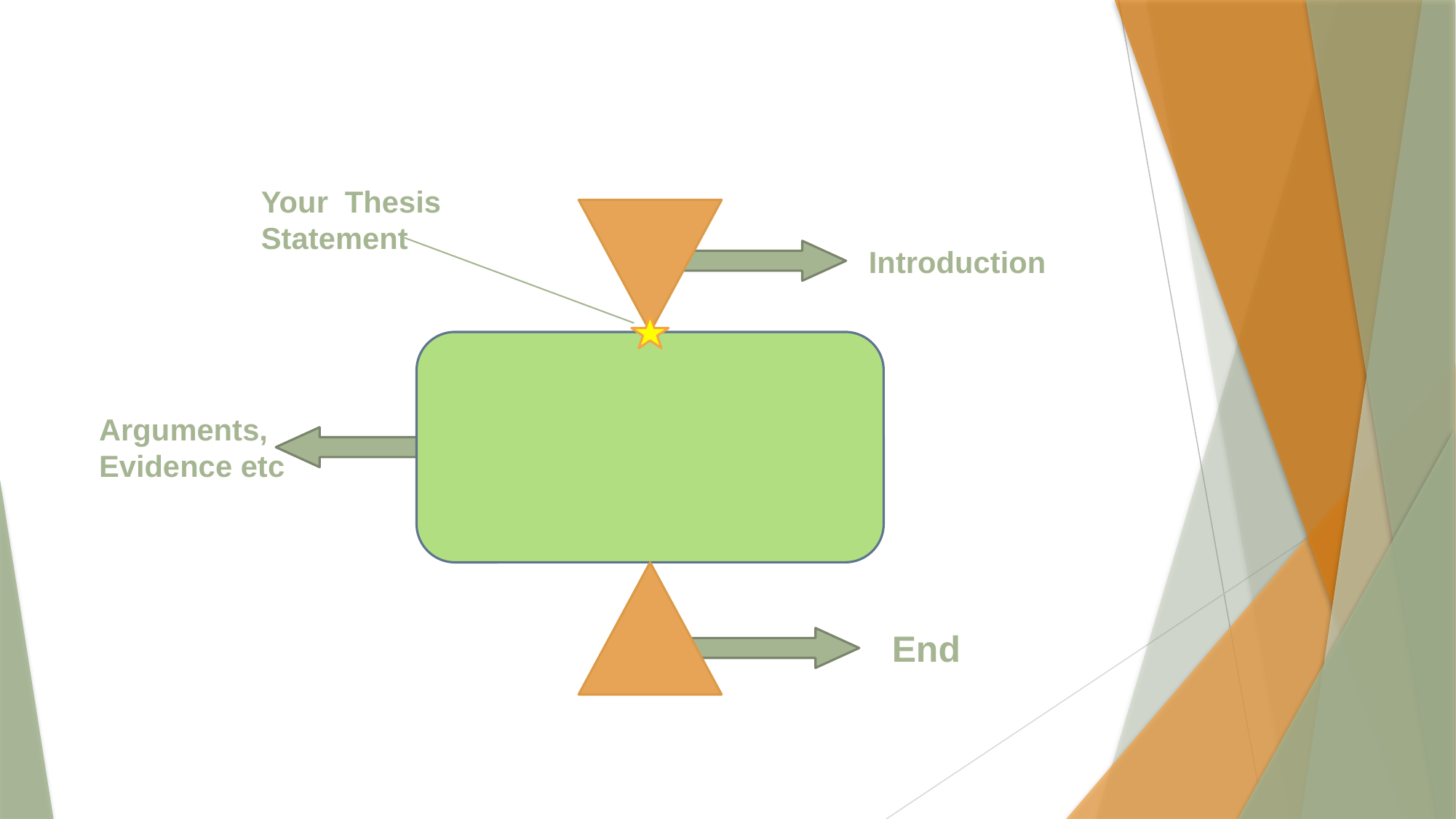

Your  Thesis Statement

Introduction

Arguments, Evidence etc

End